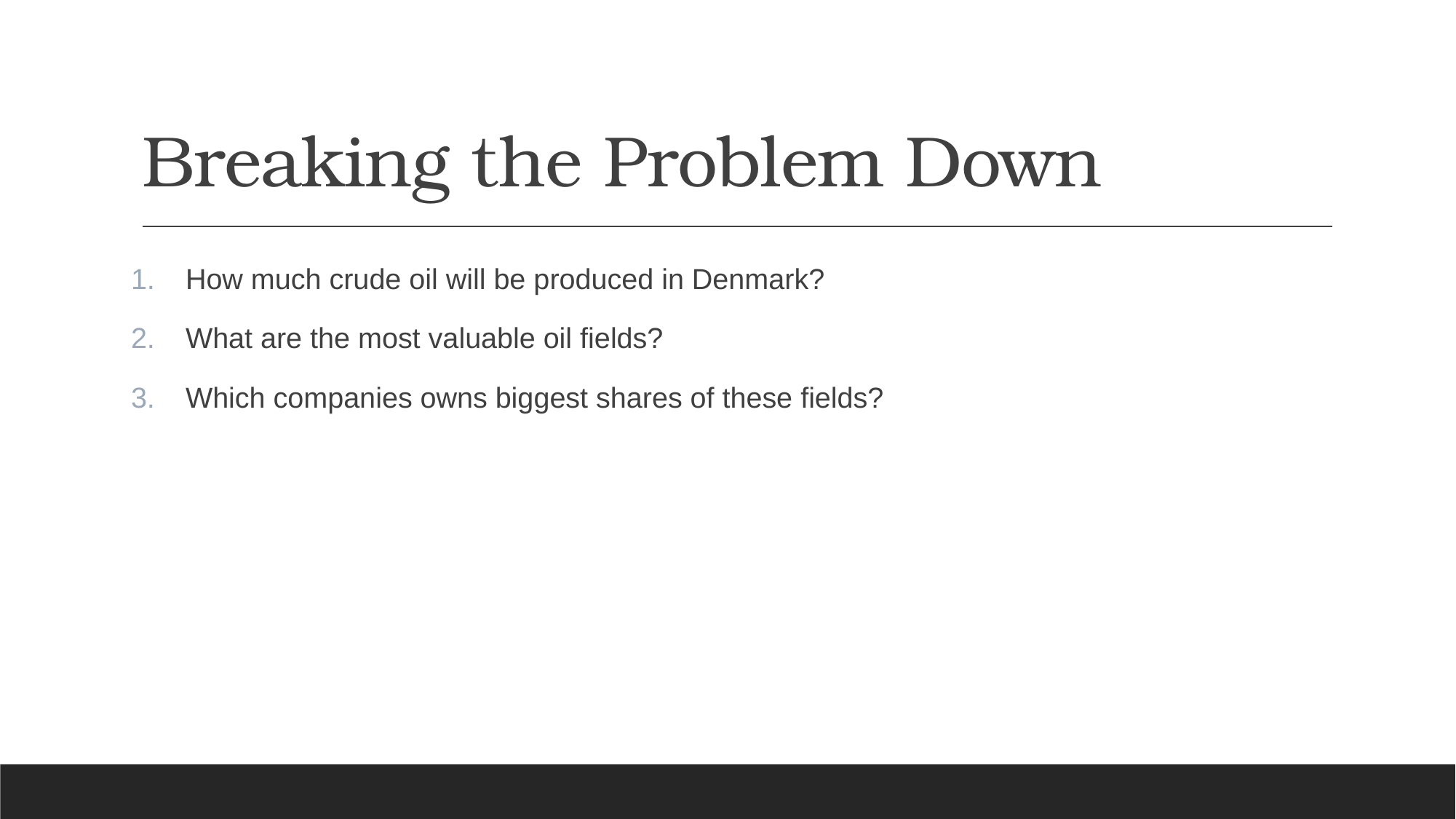

# Breaking the Problem Down
How much crude oil will be produced in Denmark?
What are the most valuable oil fields?
Which companies owns biggest shares of these fields?